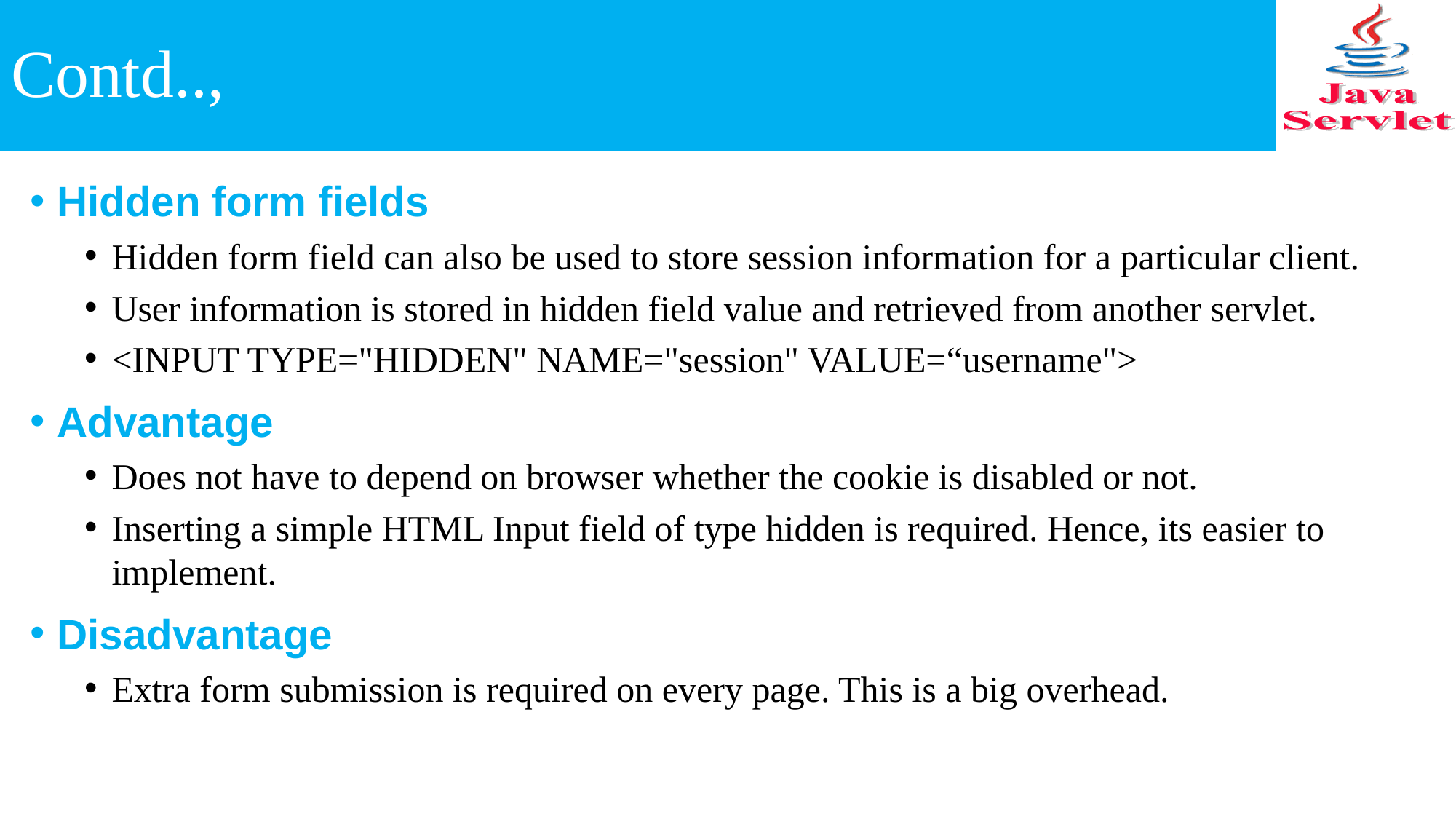

# Contd..,
Hidden form fields
Hidden form field can also be used to store session information for a particular client.
User information is stored in hidden field value and retrieved from another servlet.
<INPUT TYPE="HIDDEN" NAME="session" VALUE=“username">
Advantage
Does not have to depend on browser whether the cookie is disabled or not.
Inserting a simple HTML Input field of type hidden is required. Hence, its easier to implement.
Disadvantage
Extra form submission is required on every page. This is a big overhead.